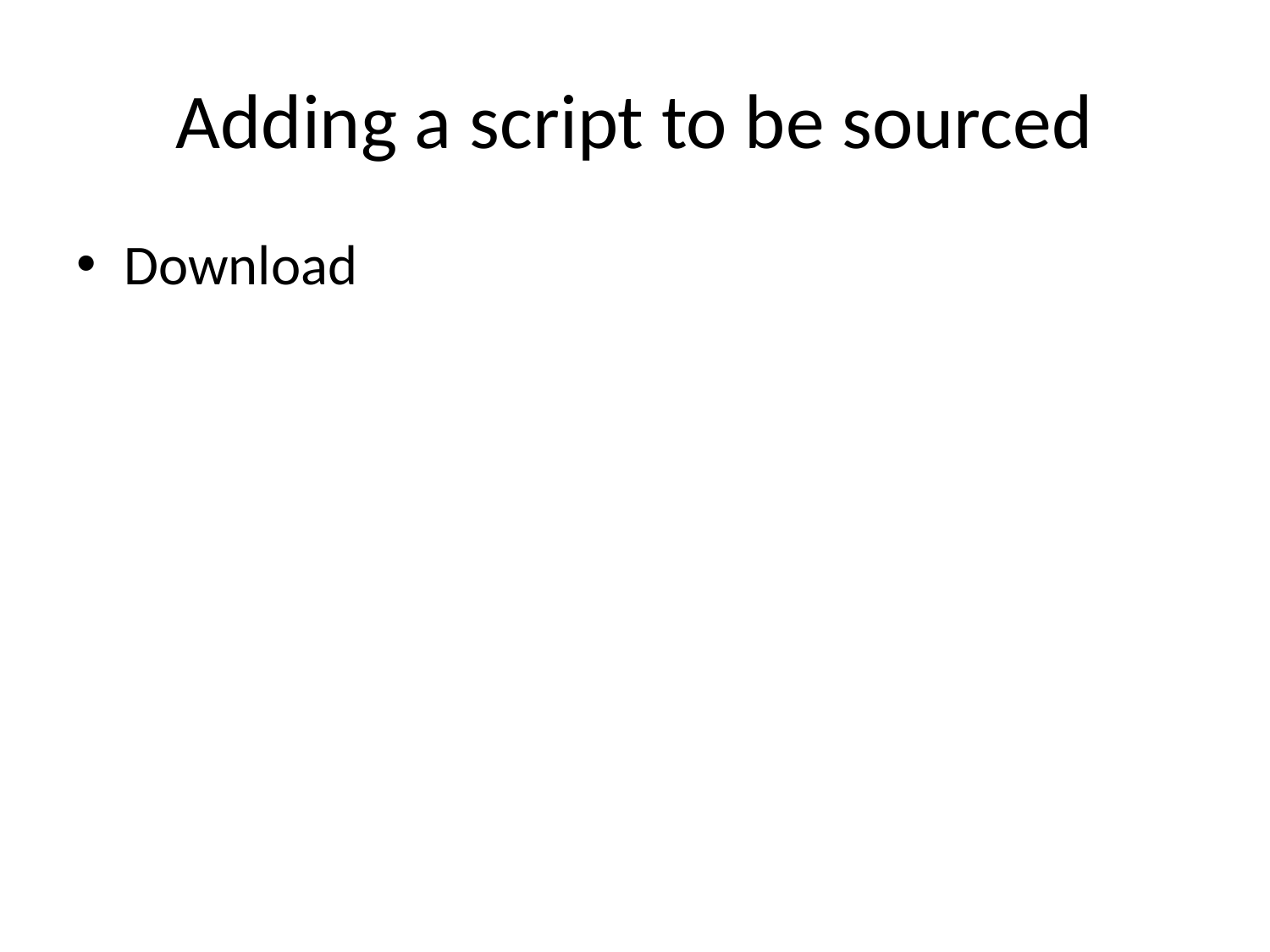

# Adding a script to be sourced
Download